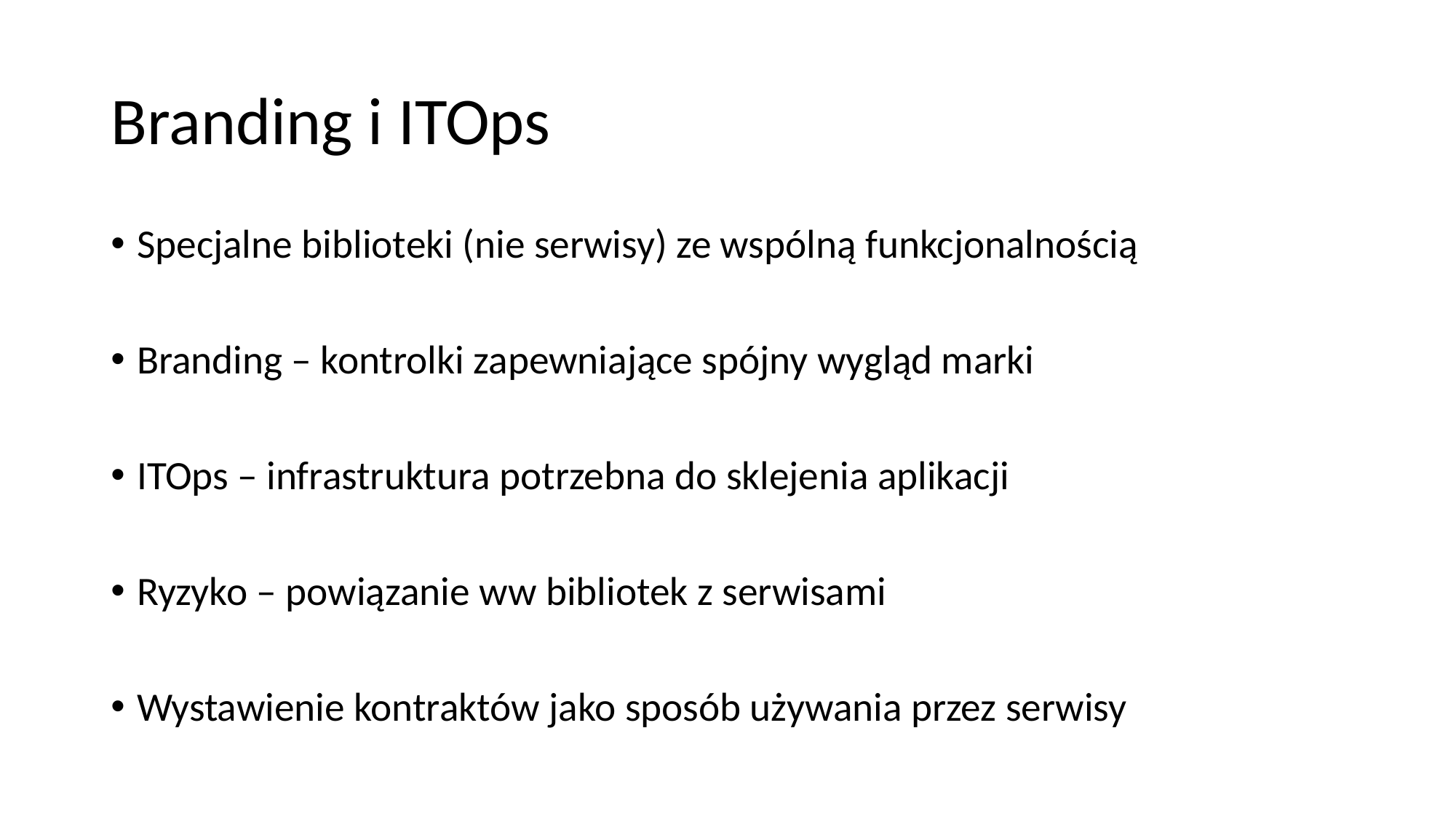

# Branding i ITOps
Specjalne biblioteki (nie serwisy) ze wspólną funkcjonalnością

Branding – kontrolki zapewniające spójny wygląd marki

ITOps – infrastruktura potrzebna do sklejenia aplikacji

Ryzyko – powiązanie ww bibliotek z serwisami

Wystawienie kontraktów jako sposób używania przez serwisy